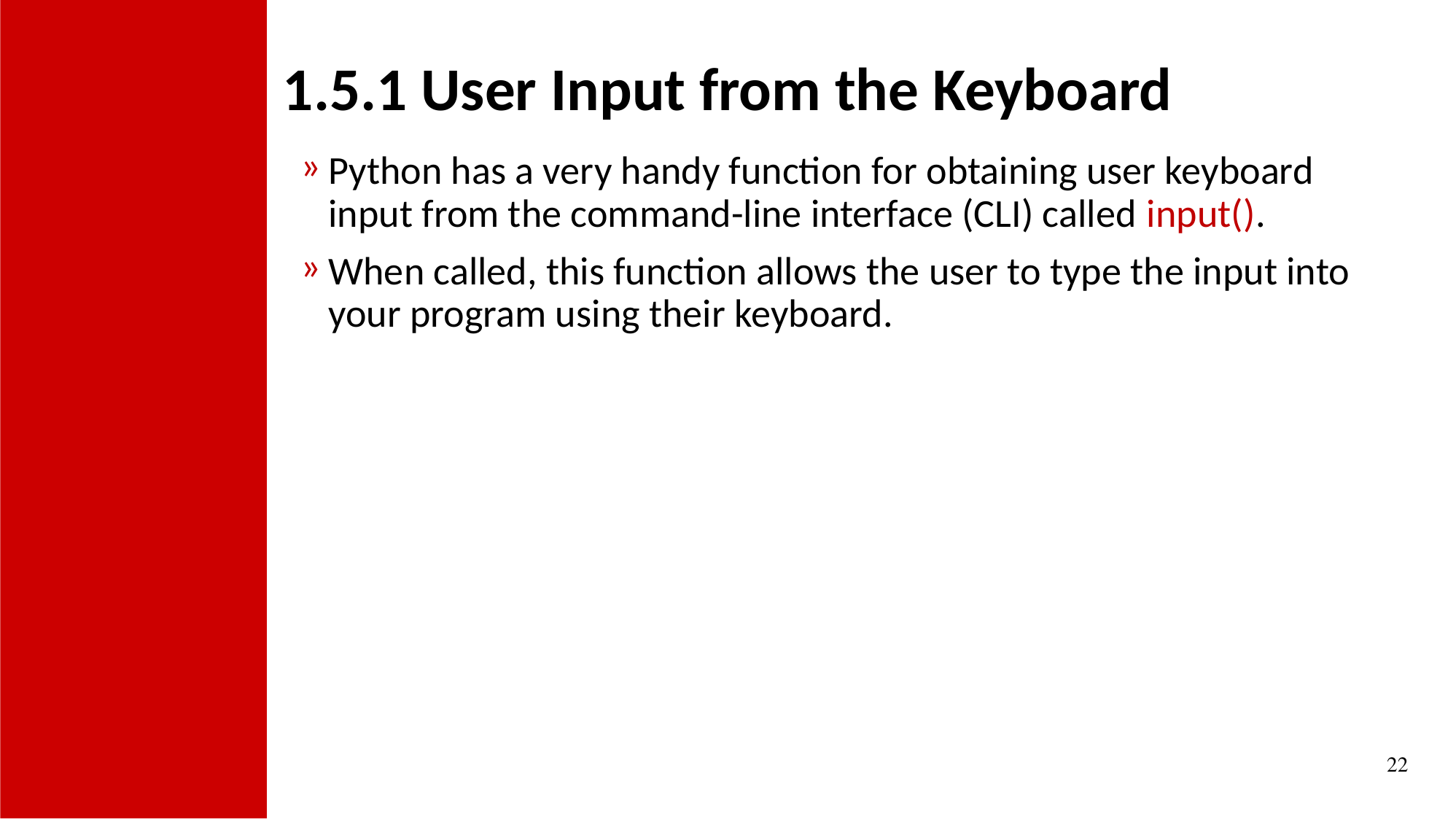

1.5.1 User Input from the Keyboard
Python has a very handy function for obtaining user keyboard input from the command-line interface (CLI) called input().
When called, this function allows the user to type the input into your program using their keyboard.
22